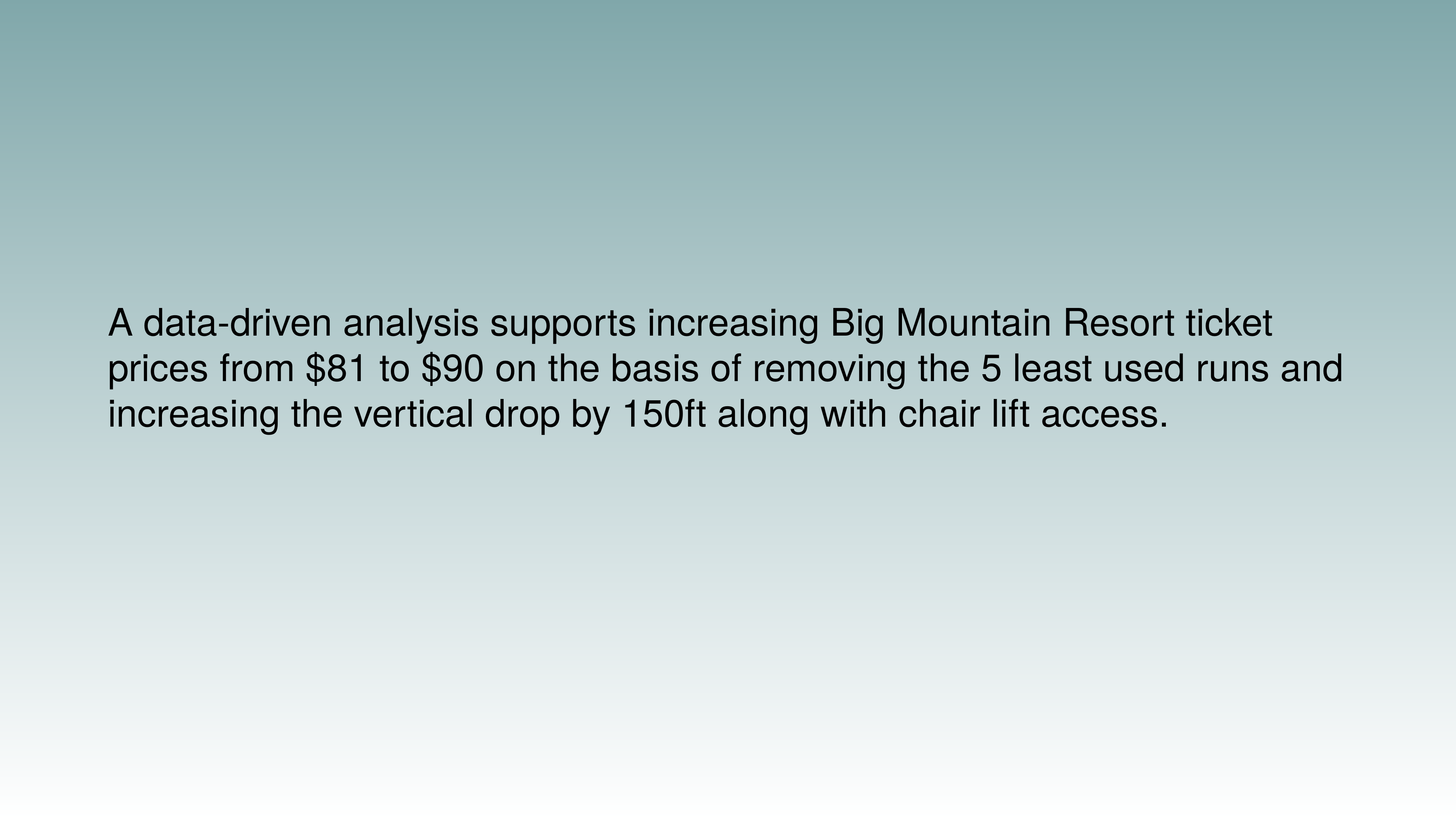

A data-driven analysis supports increasing Big Mountain Resort ticket prices from $81 to $90 on the basis of removing the 5 least used runs and increasing the vertical drop by 150ft along with chair lift access.